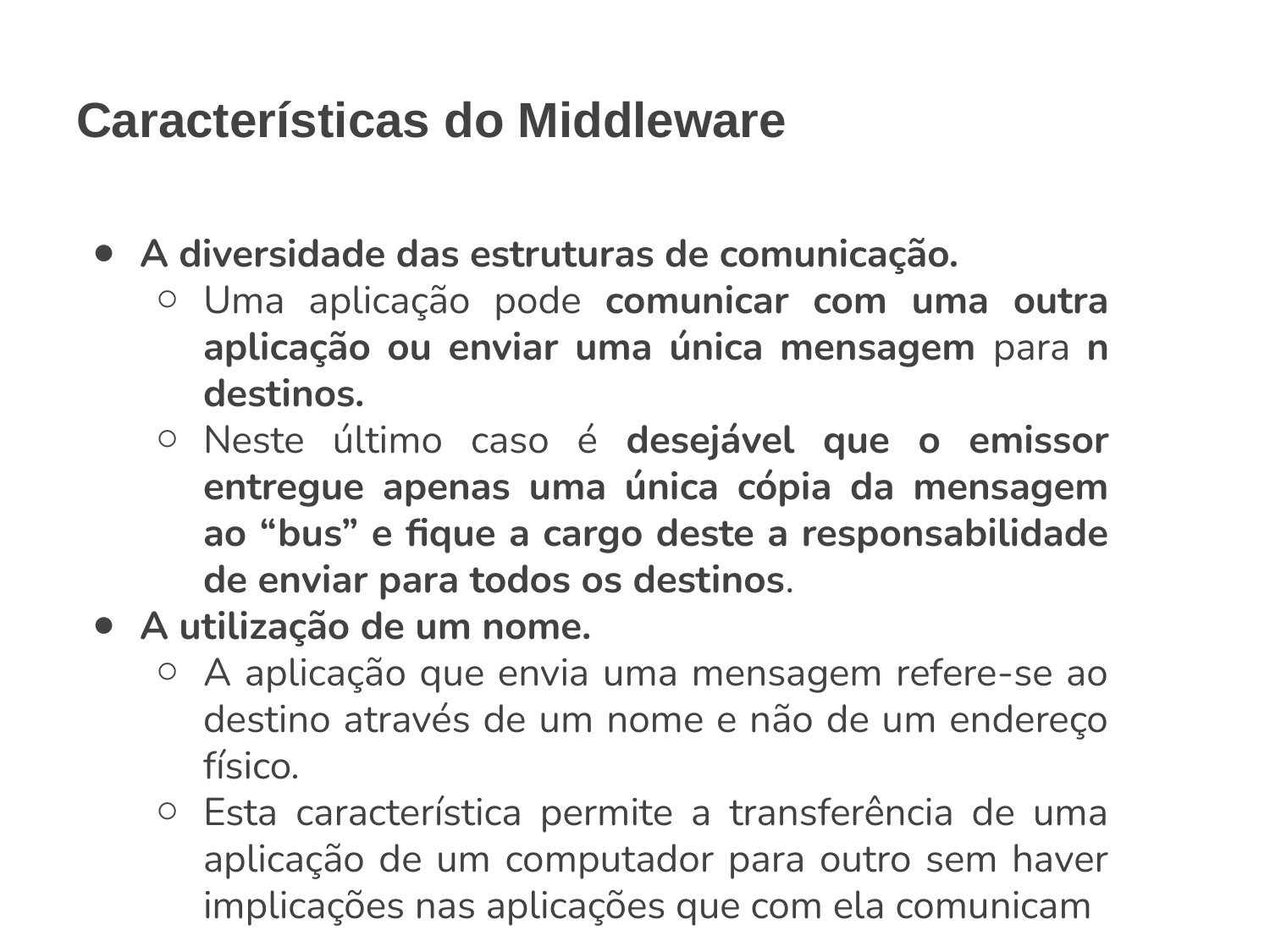

# Características do Middleware
A diversidade das estruturas de comunicação.
Uma aplicação pode comunicar com uma outra aplicação ou enviar uma única mensagem para n destinos.
Neste último caso é desejável que o emissor entregue apenas uma única cópia da mensagem ao “bus” e fique a cargo deste a responsabilidade de enviar para todos os destinos.
A utilização de um nome.
A aplicação que envia uma mensagem refere-se ao destino através de um nome e não de um endereço físico.
Esta característica permite a transferência de uma aplicação de um computador para outro sem haver implicações nas aplicações que com ela comunicam